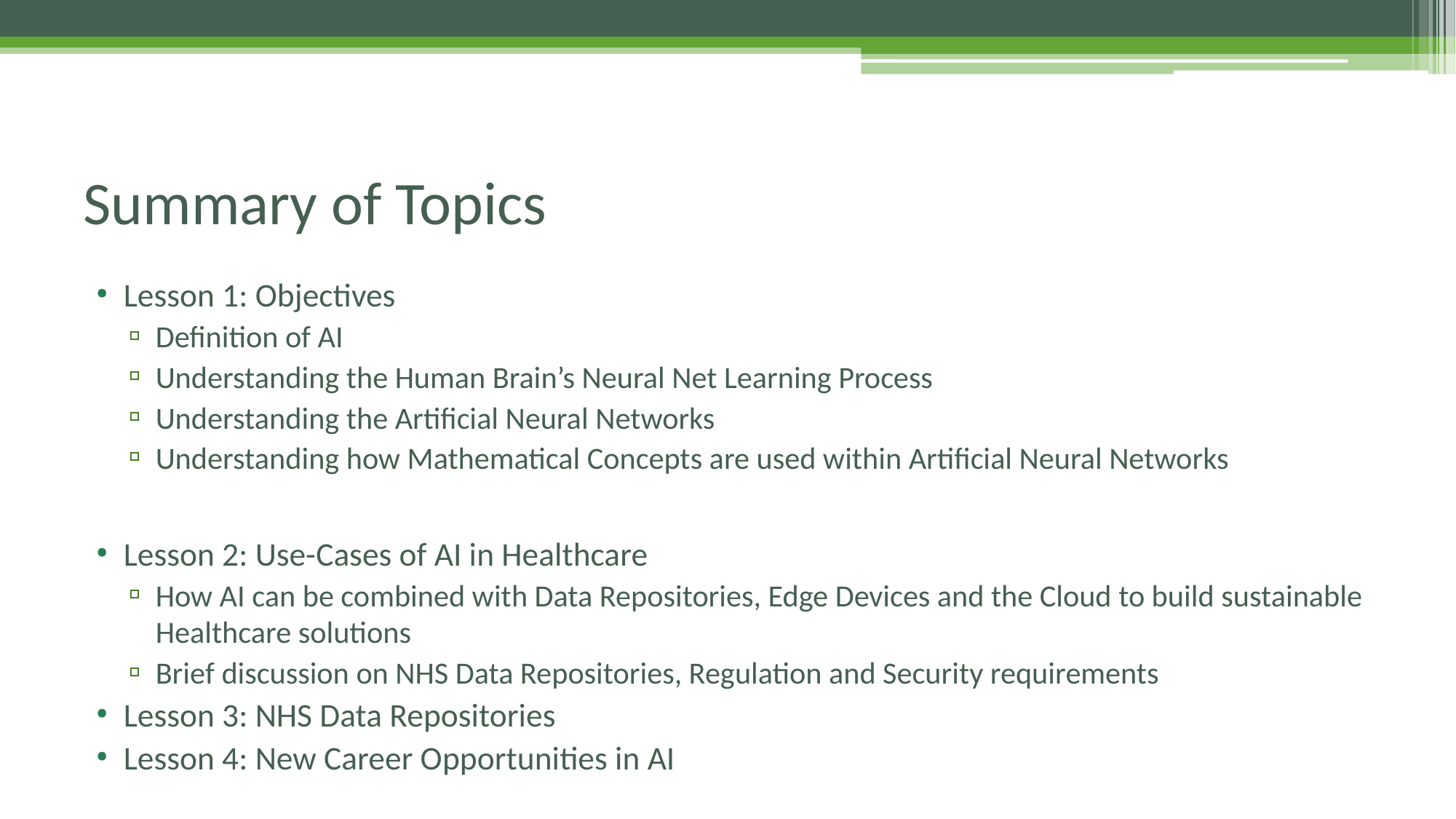

# Summary of Topics
Lesson 1: Objectives
Definition of AI
Understanding the Human Brain’s Neural Net Learning Process
Understanding the Artificial Neural Networks
Understanding how Mathematical Concepts are used within Artificial Neural Networks

Lesson 2: Use-Cases of AI in Healthcare
How AI can be combined with Data Repositories, Edge Devices and the Cloud to build sustainable Healthcare solutions
Brief discussion on NHS Data Repositories, Regulation and Security requirements
Lesson 3: NHS Data Repositories
Lesson 4: New Career Opportunities in AI